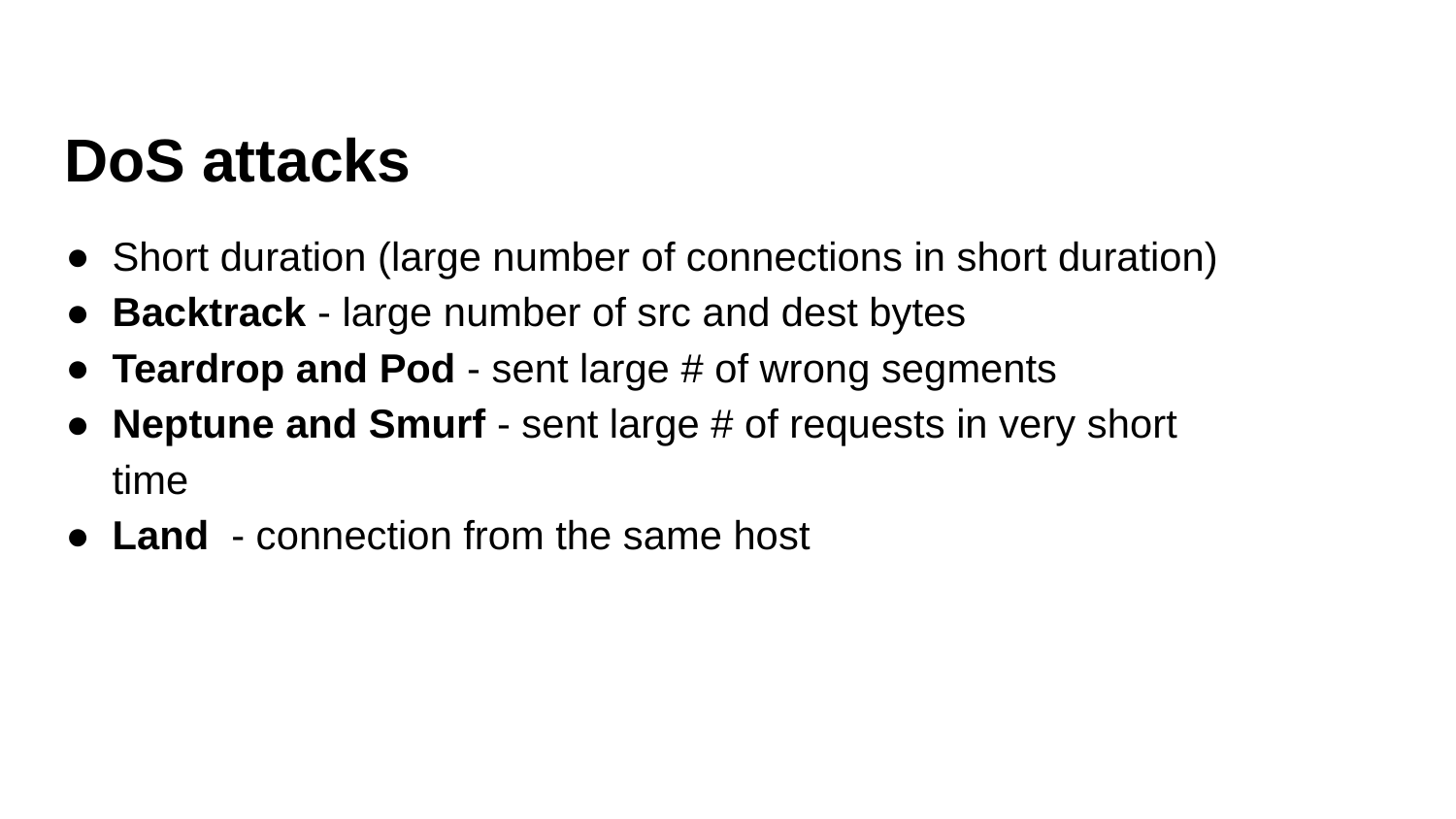

# DoS attacks
Short duration (large number of connections in short duration)
Backtrack - large number of src and dest bytes
Teardrop and Pod - sent large # of wrong segments
Neptune and Smurf - sent large # of requests in very short time
Land  - connection from the same host